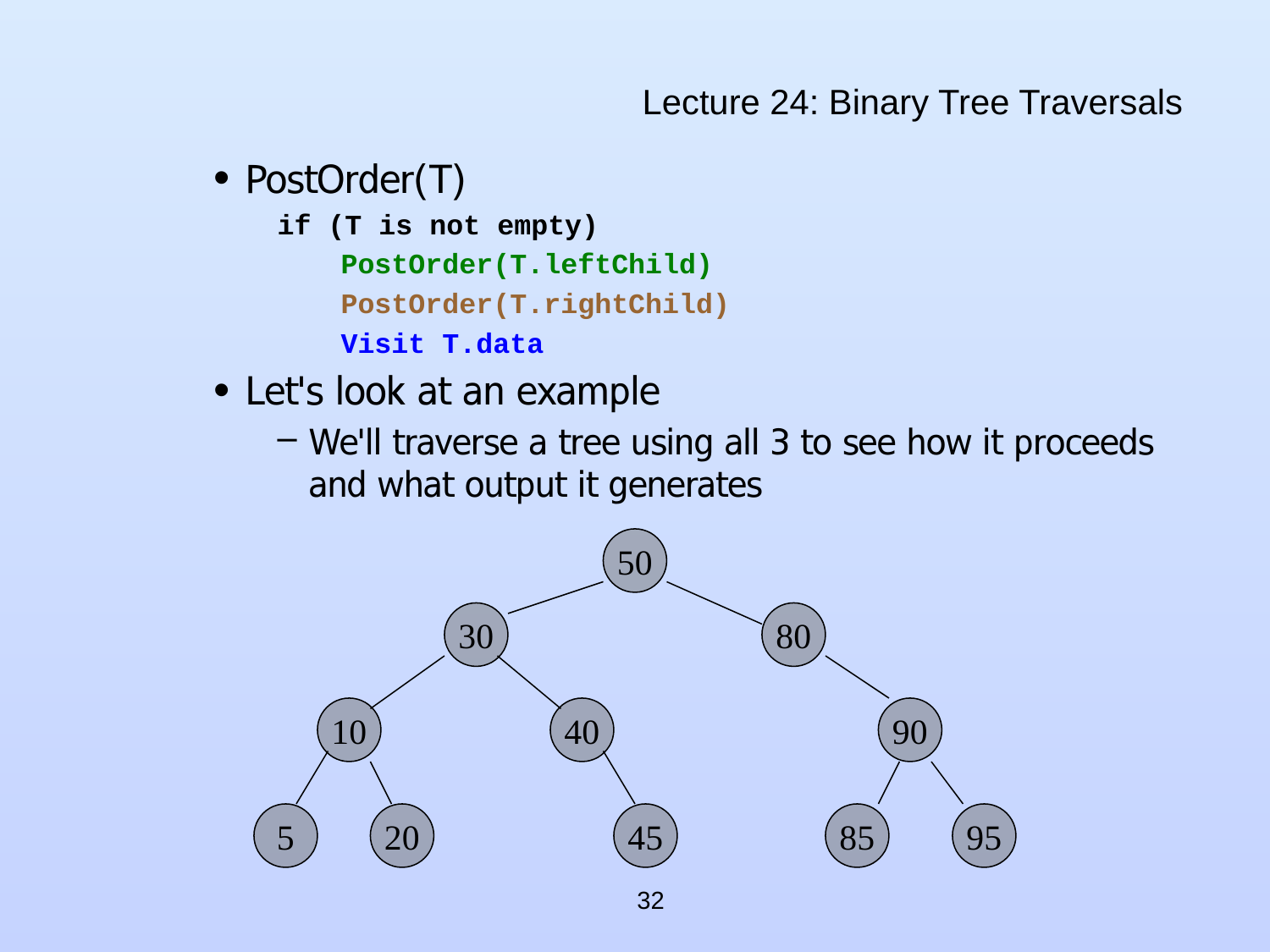

# Lecture 24: Binary Tree Traversals
PostOrder(T)
if (T is not empty)
PostOrder(T.leftChild)
PostOrder(T.rightChild)
Visit T.data
Let's look at an example
We'll traverse a tree using all 3 to see how it proceeds and what output it generates
50

30
80

10
40
90

5
20
45
85
95
32